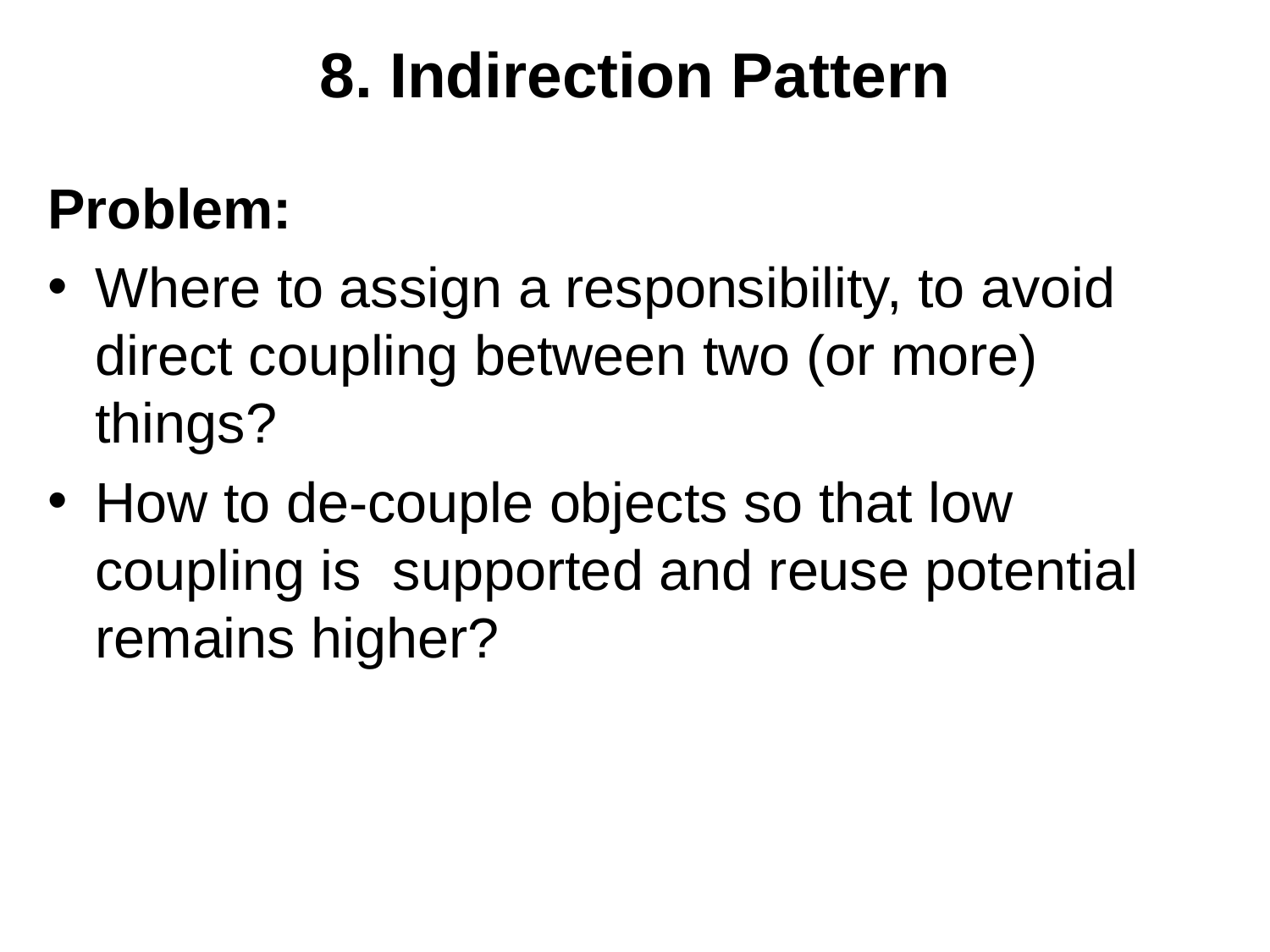

# 8. Indirection Pattern
Problem:
Where to assign a responsibility, to avoid direct coupling between two (or more) things?
How to de-couple objects so that low coupling is  supported and reuse potential remains higher?